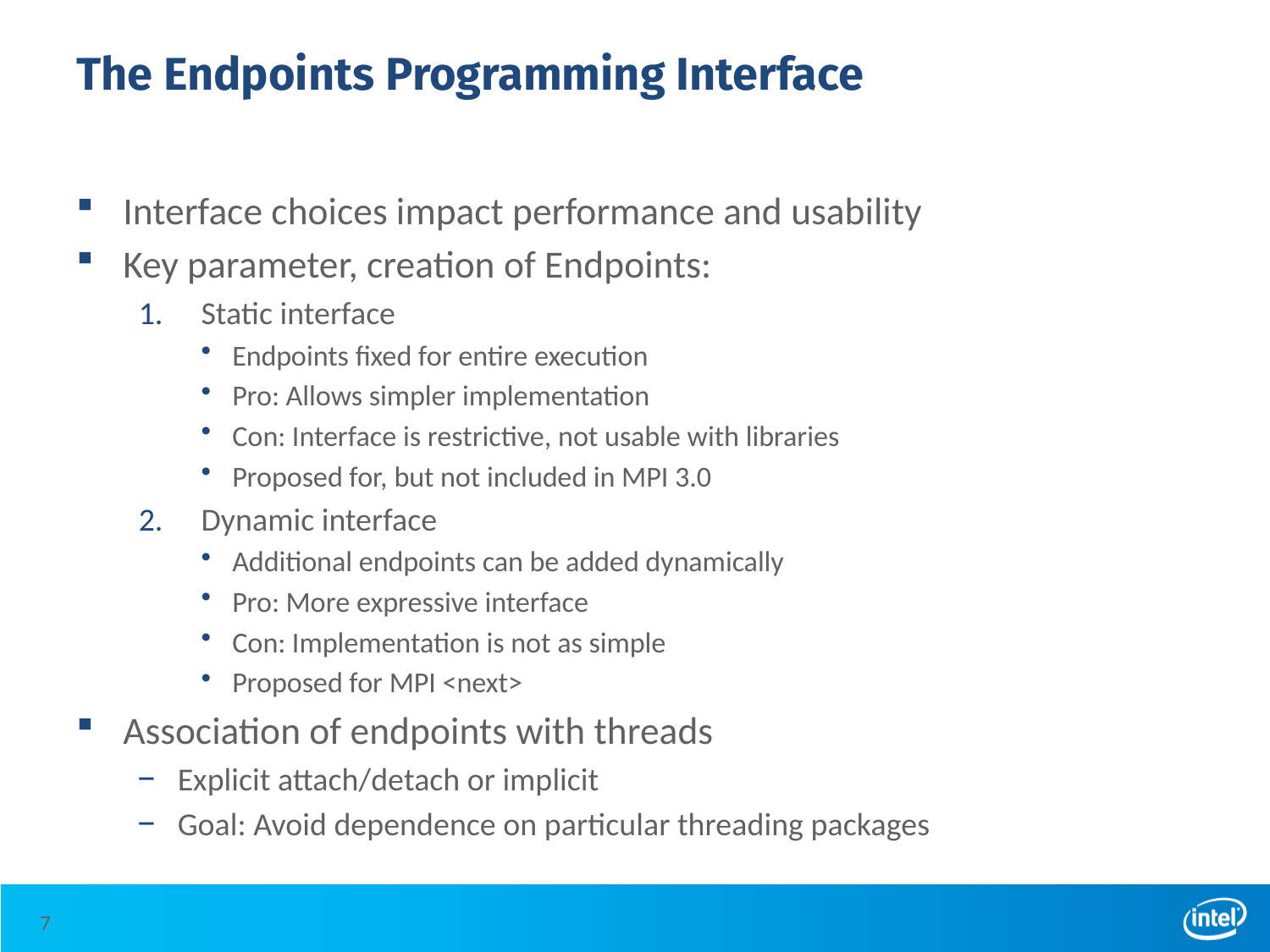

# The Endpoints Programming Interface
Interface choices impact performance and usability
Key parameter, creation of Endpoints:
Static interface
Endpoints fixed for entire execution
Pro: Allows simpler implementation
Con: Interface is restrictive, not usable with libraries
Proposed for, but not included in MPI 3.0
Dynamic interface
Additional endpoints can be added dynamically
Pro: More expressive interface
Con: Implementation is not as simple
Proposed for MPI <next>
Association of endpoints with threads
Explicit attach/detach or implicit
Goal: Avoid dependence on particular threading packages
7